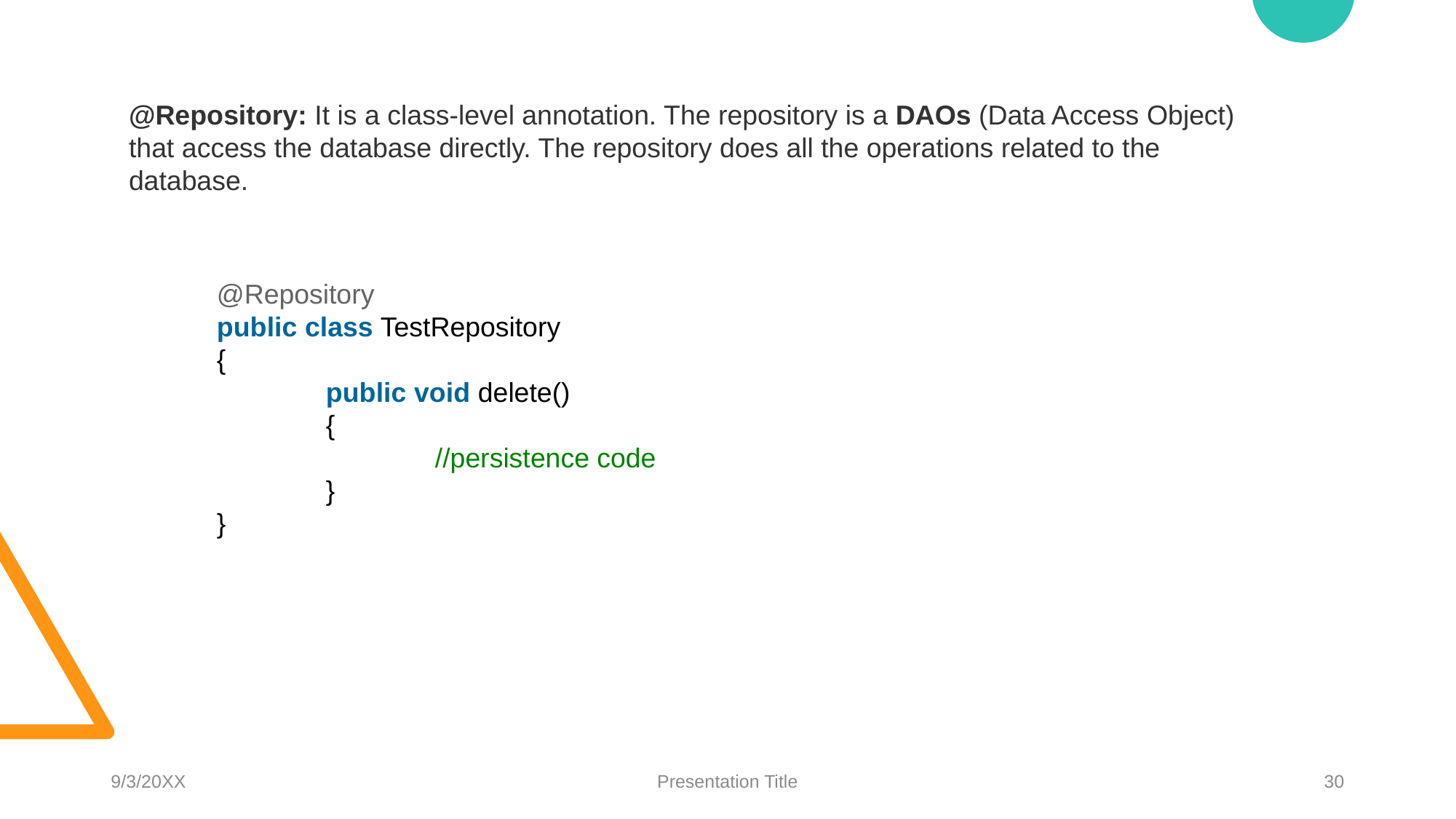

@Repository: It is a class-level annotation. The repository is a DAOs (Data Access Object) that access the database directly. The repository does all the operations related to the database.
@Repository
public class TestRepository
{
	public void delete()
	{
		//persistence code
	}
}
9/3/20XX
Presentation Title
30